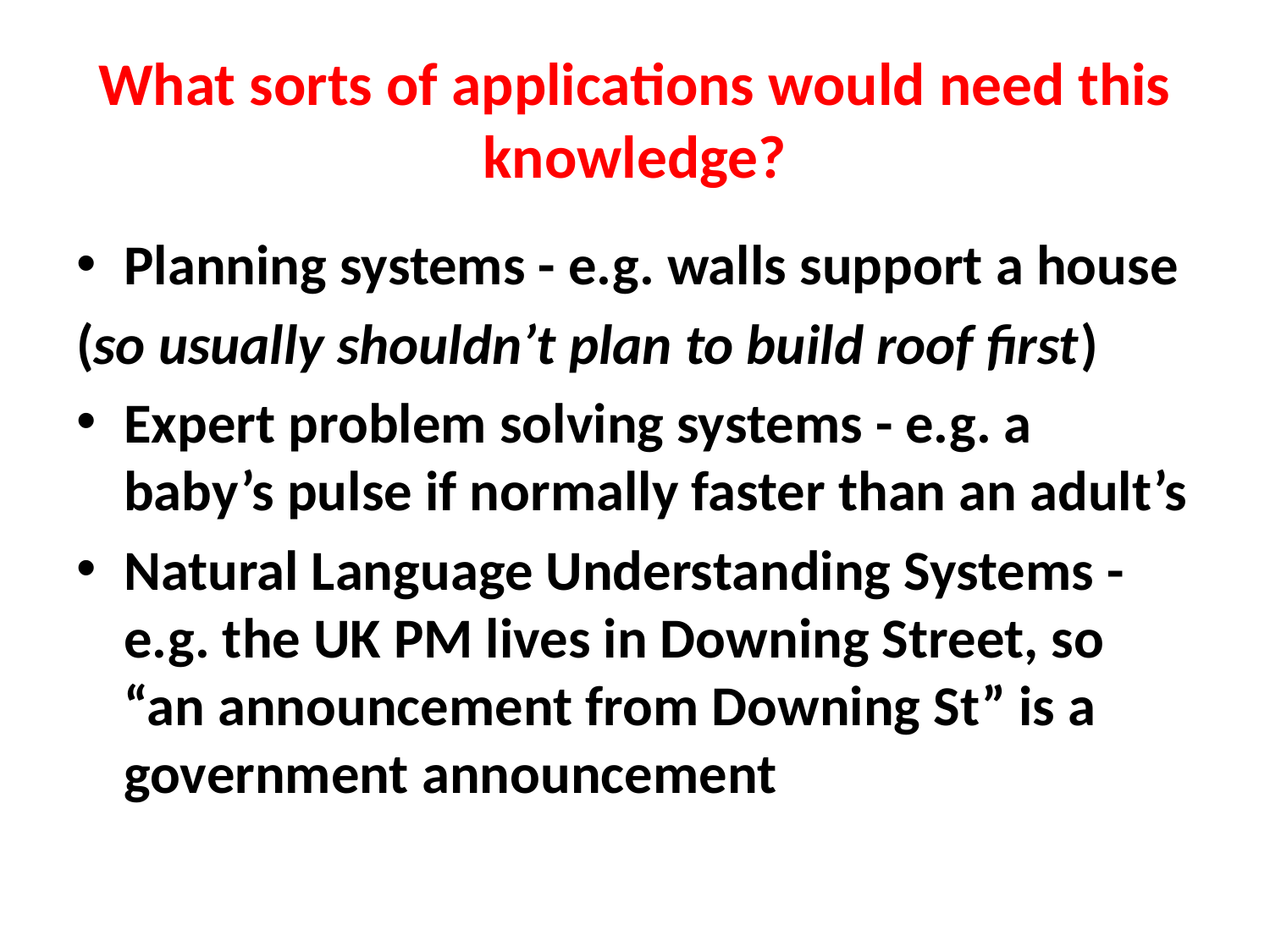

# What sorts of applications would need this knowledge?
Planning systems - e.g. walls support a house
(so usually shouldn’t plan to build roof first)
Expert problem solving systems - e.g. a baby’s pulse if normally faster than an adult’s
Natural Language Understanding Systems - e.g. the UK PM lives in Downing Street, so “an announcement from Downing St” is a government announcement